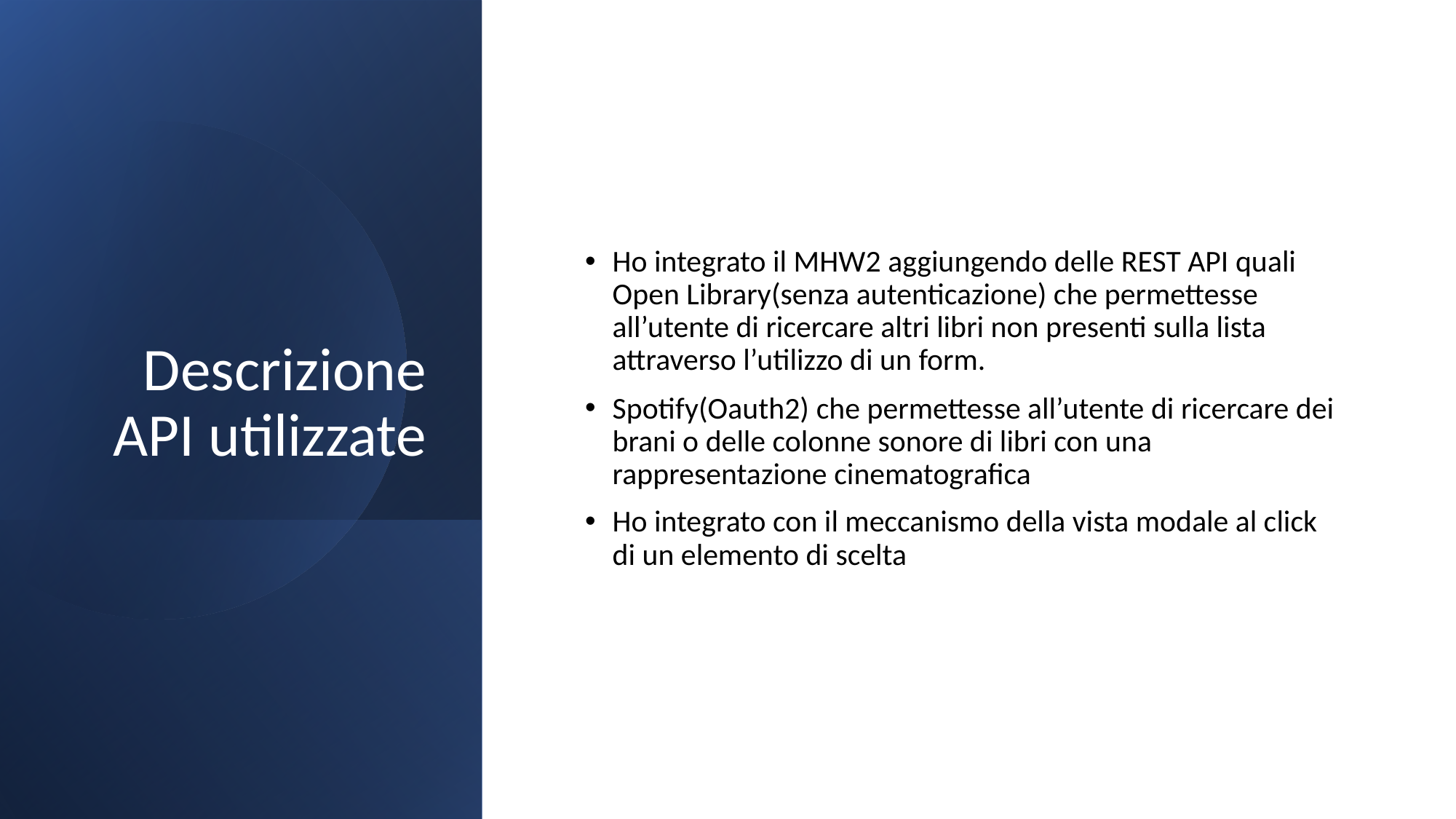

# Descrizione API utilizzate
Ho integrato il MHW2 aggiungendo delle REST API quali Open Library(senza autenticazione) che permettesse all’utente di ricercare altri libri non presenti sulla lista attraverso l’utilizzo di un form.
Spotify(Oauth2) che permettesse all’utente di ricercare dei brani o delle colonne sonore di libri con una rappresentazione cinematografica
Ho integrato con il meccanismo della vista modale al click di un elemento di scelta